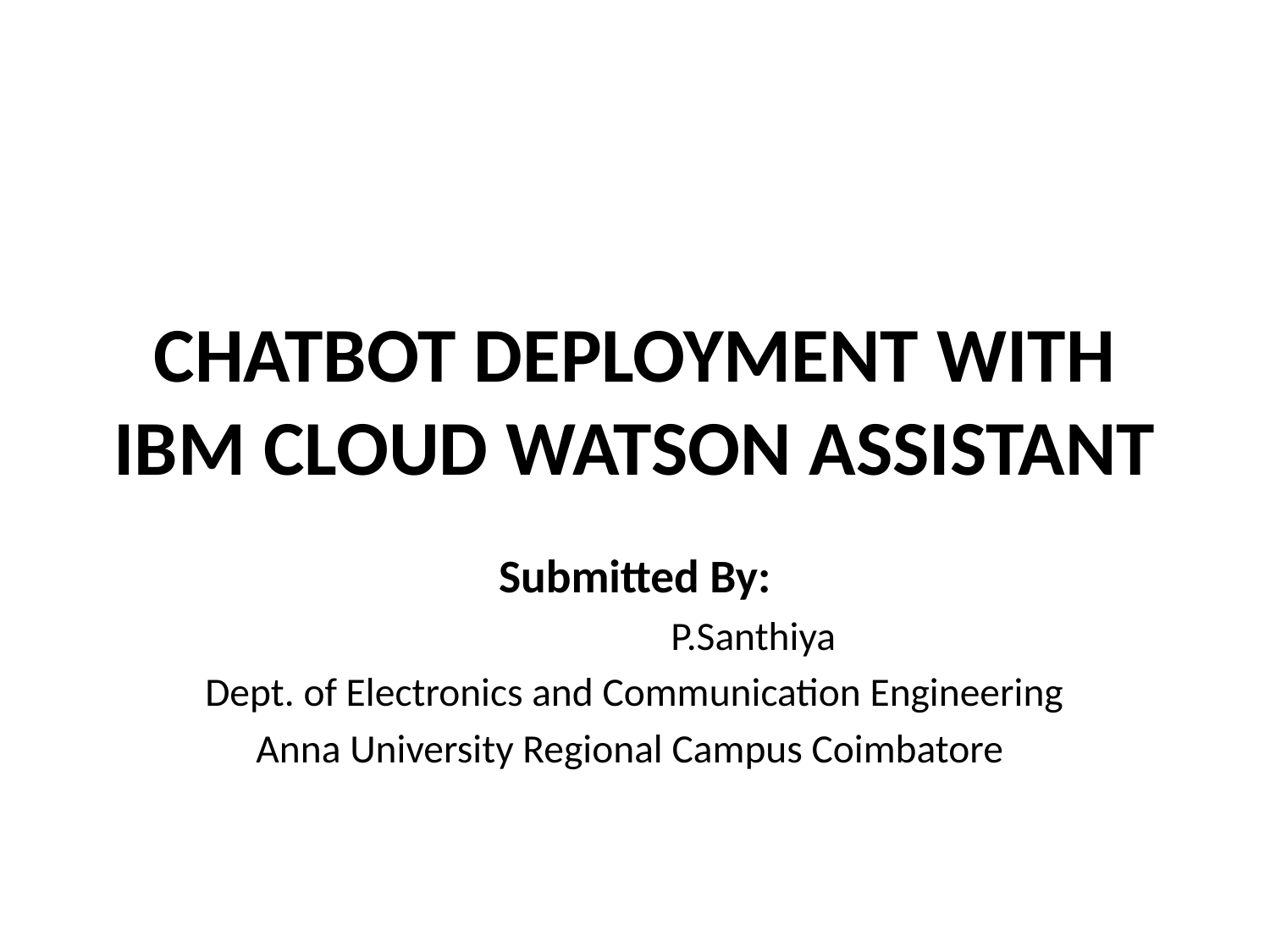

# CHATBOT DEPLOYMENT WITH IBM CLOUD WATSON ASSISTANT
Submitted By:
                          P.Santhiya
Dept. of Electronics and Communication Engineering
Anna University Regional Campus Coimbatore